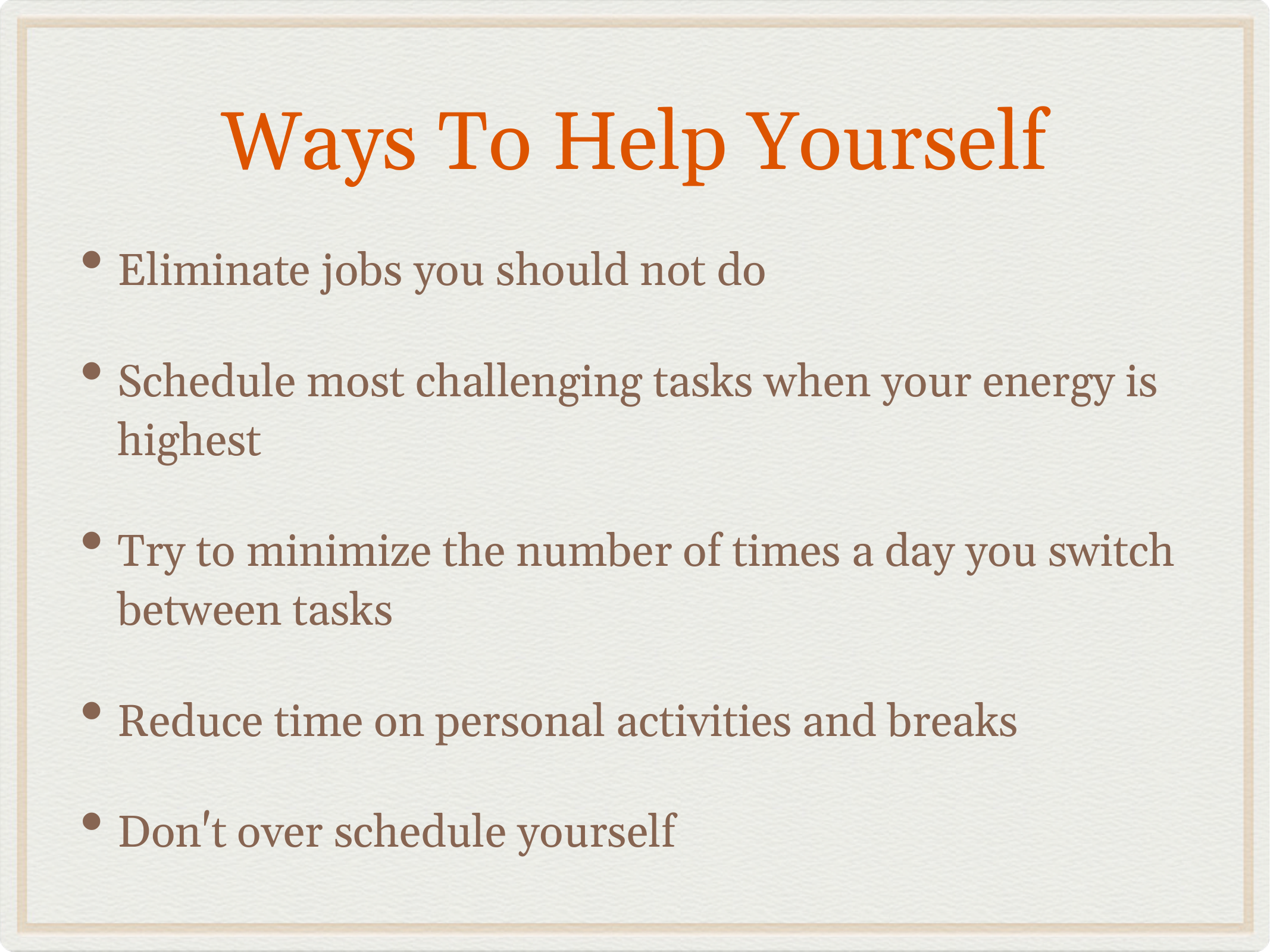

# Ways To Help Yourself
Eliminate jobs you should not do
Schedule most challenging tasks when your energy is highest
Try to minimize the number of times a day you switch between tasks
Reduce time on personal activities and breaks
Don't over schedule yourself